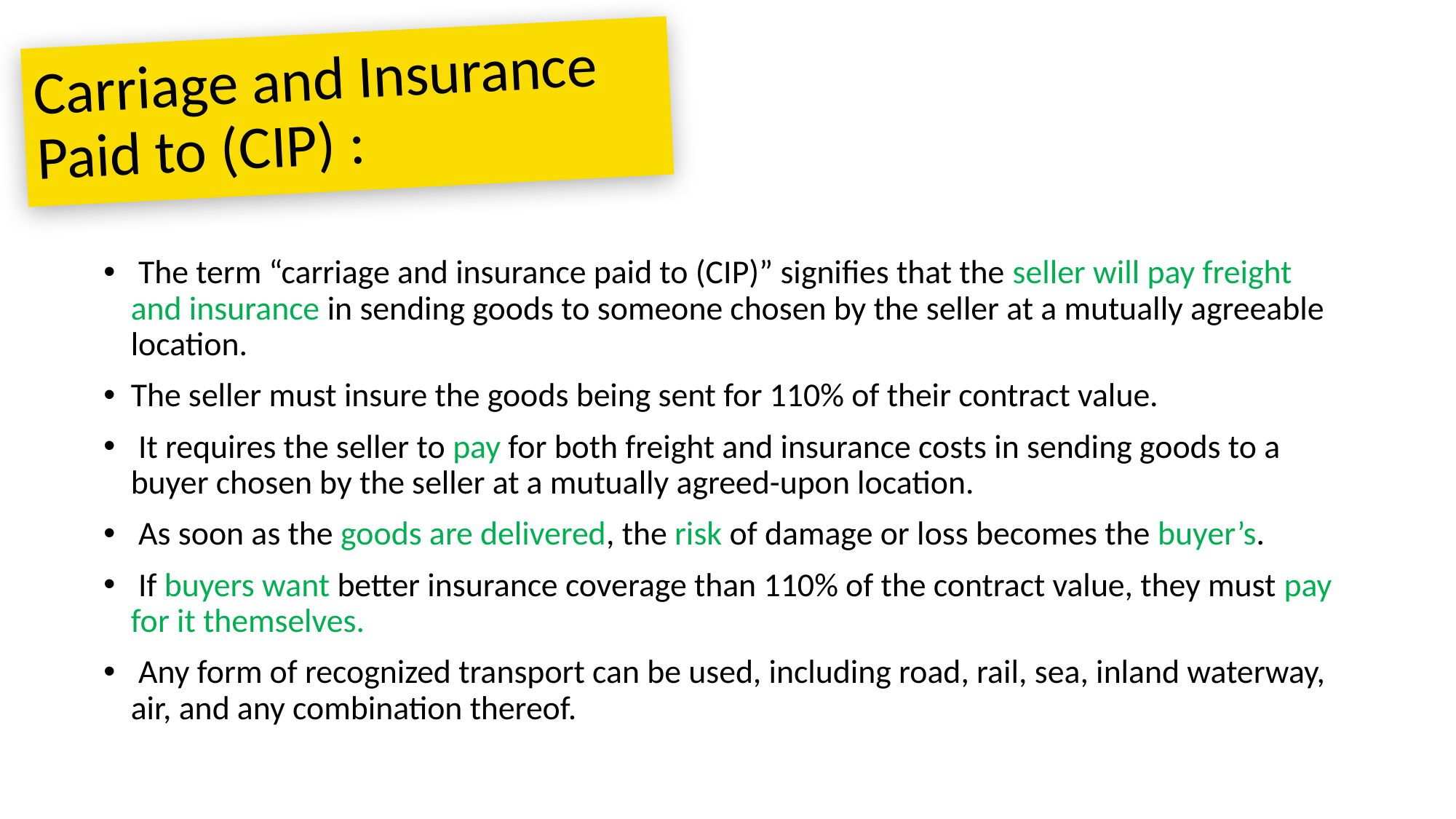

Carriage and Insurance Paid to (CIP) :
 The term “carriage and insurance paid to (CIP)” signifies that the seller will pay freight and insurance in sending goods to someone chosen by the seller at a mutually agreeable location.
The seller must insure the goods being sent for 110% of their contract value.
 It requires the seller to pay for both freight and insurance costs in sending goods to a buyer chosen by the seller at a mutually agreed-upon location.
 As soon as the goods are delivered, the risk of damage or loss becomes the buyer’s.
 If buyers want better insurance coverage than 110% of the contract value, they must pay for it themselves.
 Any form of recognized transport can be used, including road, rail, sea, inland waterway, air, and any combination thereof.